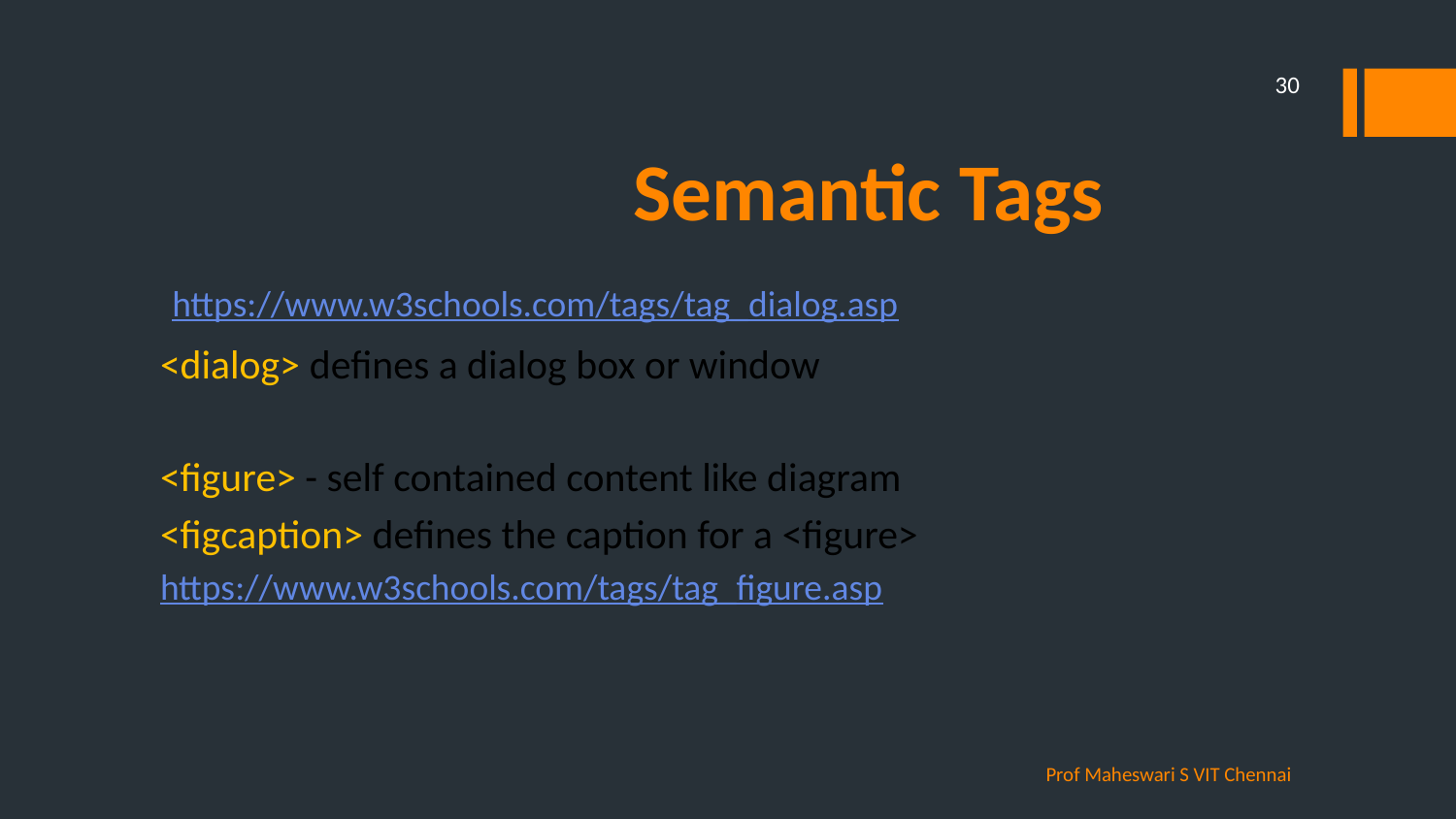

30
# Semantic Tags
https://www.w3schools.com/tags/tag_dialog.asp
<dialog> defines a dialog box or window

<figure> - self contained content like diagram
<figcaption> defines the caption for a <figure>
https://www.w3schools.com/tags/tag_figure.asp

Prof Maheswari S VIT Chennai